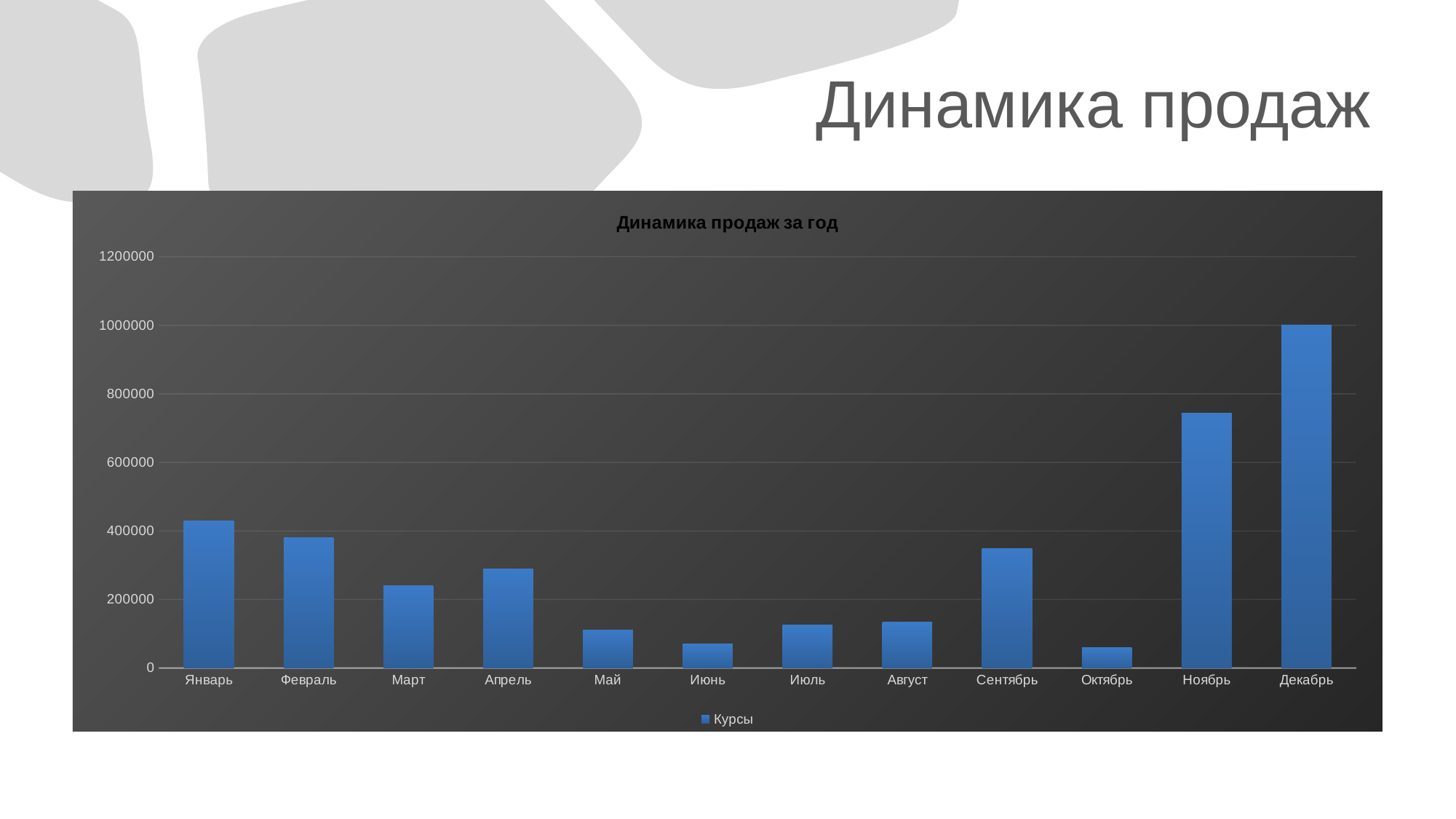

# Динамика продаж

### Chart: Динамика продаж за год

| Category | Курсы |
|---|---|
| Январь | 430000.0 |
| Февраль | 380000.0 |
| Март | 240000.0 |
| Апрель | 290000.0 |
| Май | 110000.0 |
| Июнь | 70000.0 |
| Июль | 125000.0 |
| Август | 134000.0 |
| Сентябрь | 349000.0 |
| Октябрь | 60321.0 |
| Ноябрь | 743000.0 |
| Декабрь | 1000000.0 |